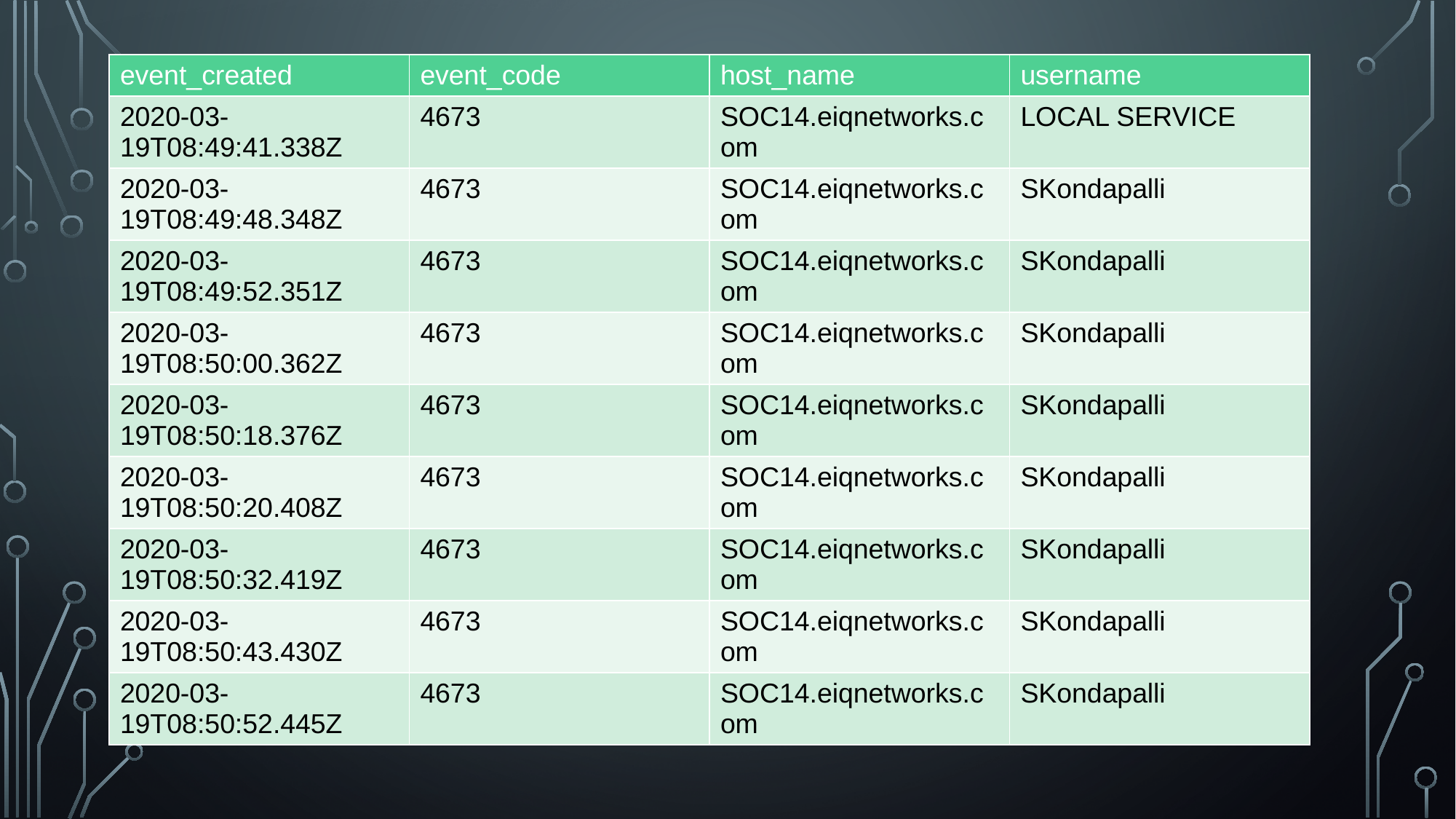

| event\_created | event\_code | host\_name | username |
| --- | --- | --- | --- |
| 2020-03-19T08:49:41.338Z | 4673 | SOC14.eiqnetworks.com | LOCAL SERVICE |
| 2020-03-19T08:49:48.348Z | 4673 | SOC14.eiqnetworks.com | SKondapalli |
| 2020-03-19T08:49:52.351Z | 4673 | SOC14.eiqnetworks.com | SKondapalli |
| 2020-03-19T08:50:00.362Z | 4673 | SOC14.eiqnetworks.com | SKondapalli |
| 2020-03-19T08:50:18.376Z | 4673 | SOC14.eiqnetworks.com | SKondapalli |
| 2020-03-19T08:50:20.408Z | 4673 | SOC14.eiqnetworks.com | SKondapalli |
| 2020-03-19T08:50:32.419Z | 4673 | SOC14.eiqnetworks.com | SKondapalli |
| 2020-03-19T08:50:43.430Z | 4673 | SOC14.eiqnetworks.com | SKondapalli |
| 2020-03-19T08:50:52.445Z | 4673 | SOC14.eiqnetworks.com | SKondapalli |